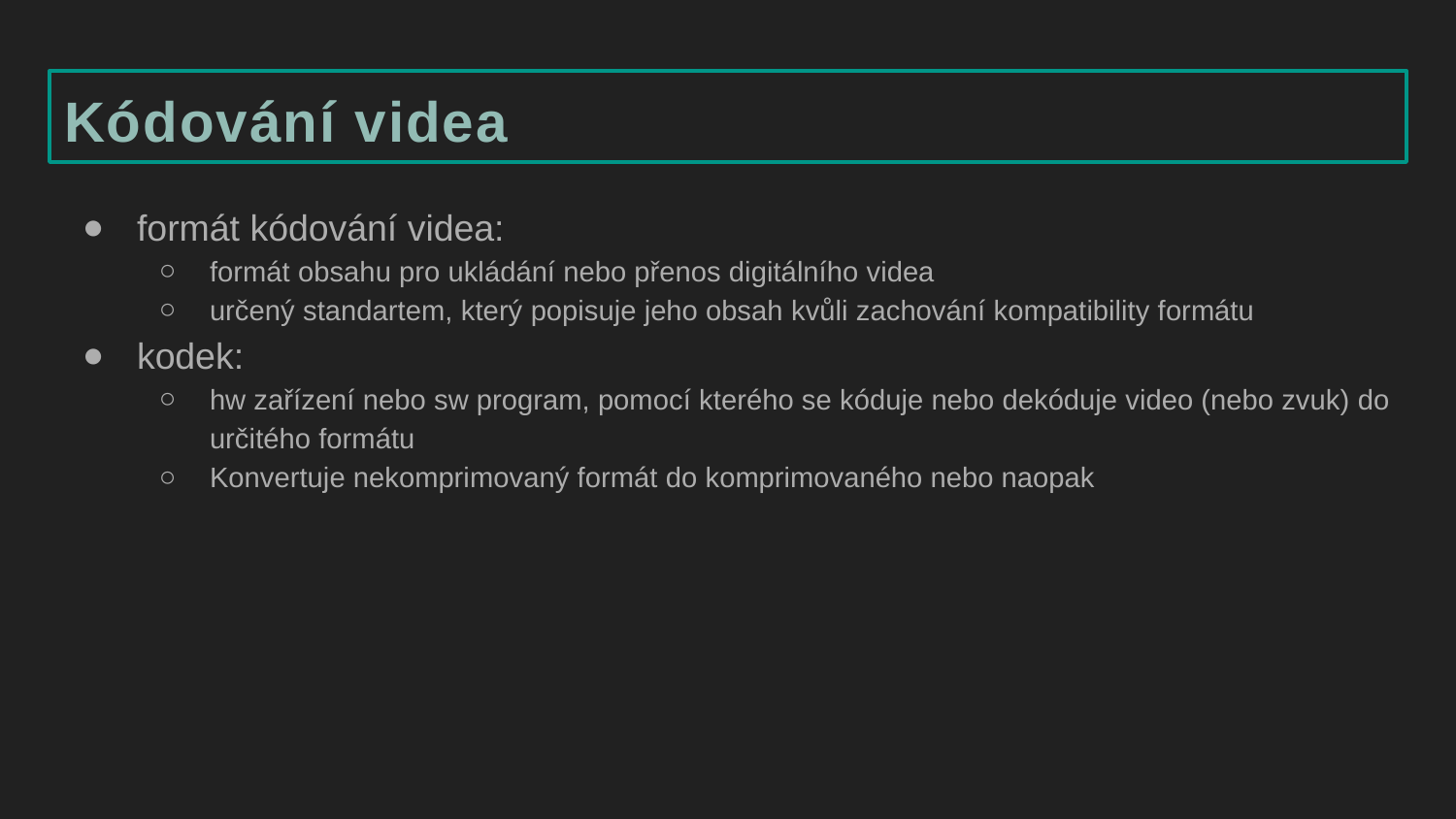

# Kódování videa
formát kódování videa:
formát obsahu pro ukládání nebo přenos digitálního videa
určený standartem, který popisuje jeho obsah kvůli zachování kompatibility formátu
kodek:
hw zařízení nebo sw program, pomocí kterého se kóduje nebo dekóduje video (nebo zvuk) do určitého formátu
Konvertuje nekomprimovaný formát do komprimovaného nebo naopak